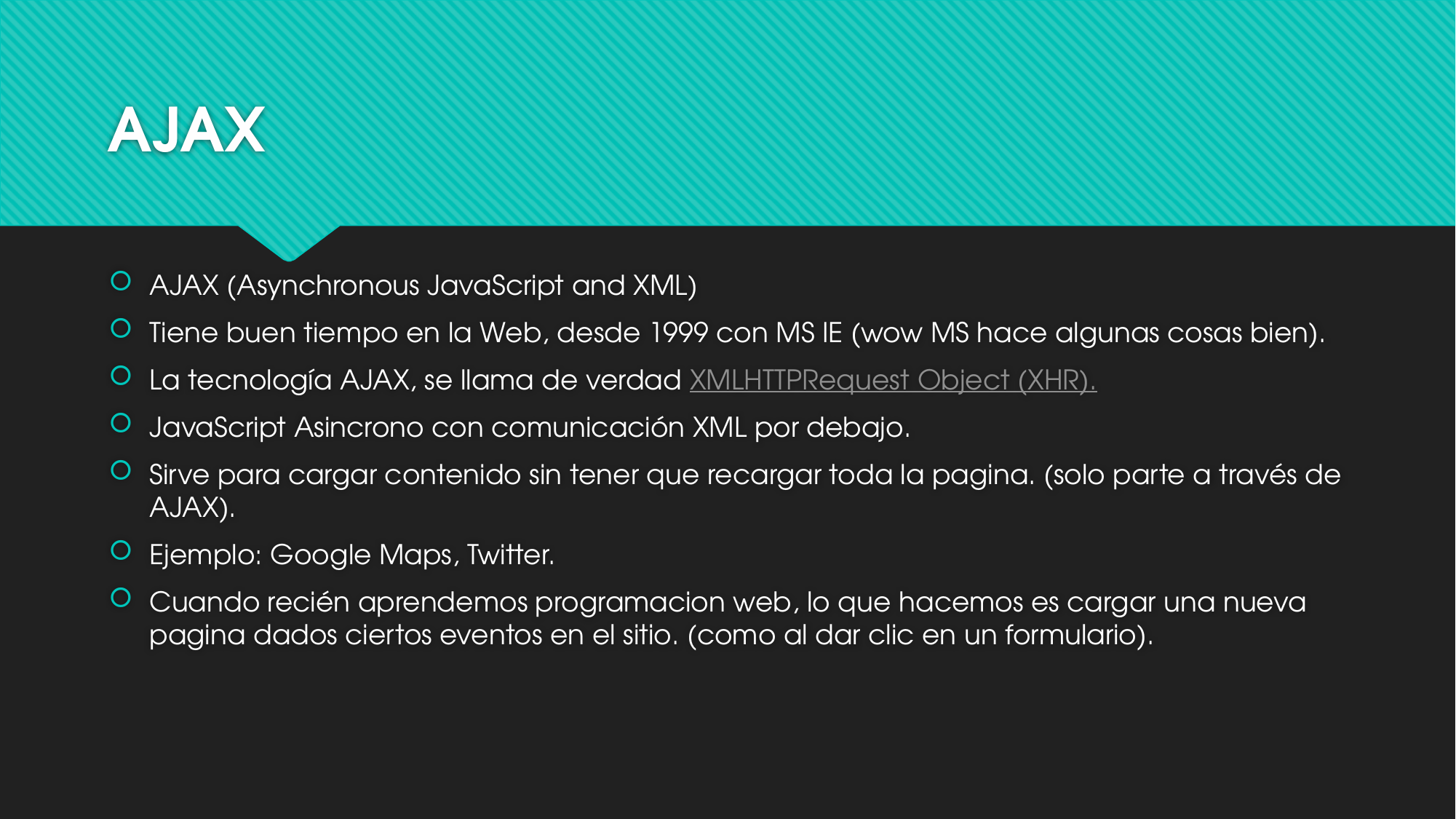

# AJAX
AJAX (Asynchronous JavaScript and XML)
Tiene buen tiempo en la Web, desde 1999 con MS IE (wow MS hace algunas cosas bien).
La tecnología AJAX, se llama de verdad XMLHTTPRequest Object (XHR).
JavaScript Asincrono con comunicación XML por debajo.
Sirve para cargar contenido sin tener que recargar toda la pagina. (solo parte a través de AJAX).
Ejemplo: Google Maps, Twitter.
Cuando recién aprendemos programacion web, lo que hacemos es cargar una nueva pagina dados ciertos eventos en el sitio. (como al dar clic en un formulario).